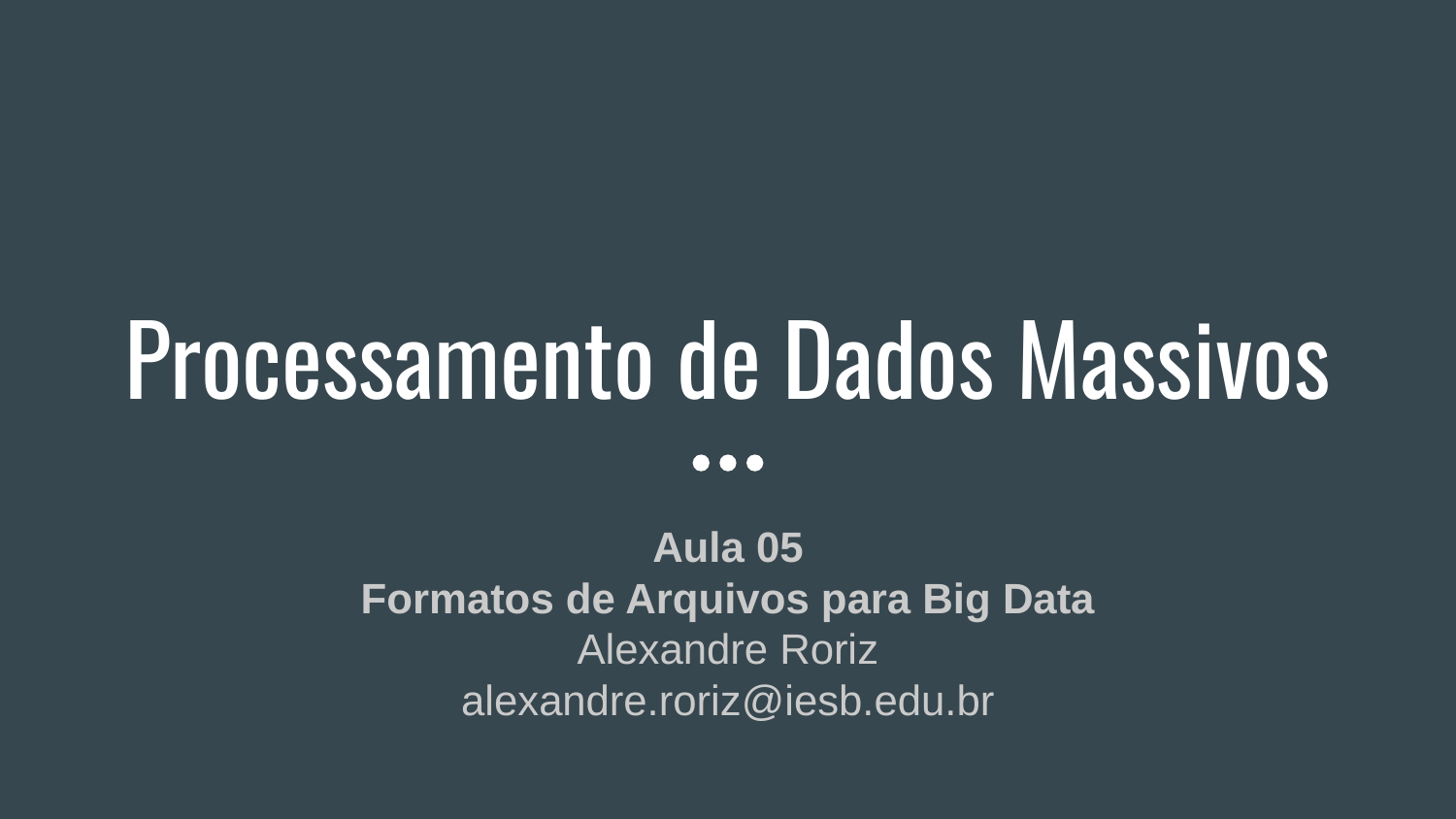

# Processamento de Dados Massivos
Aula 05
Formatos de Arquivos para Big Data
Alexandre Roriz
alexandre.roriz@iesb.edu.br